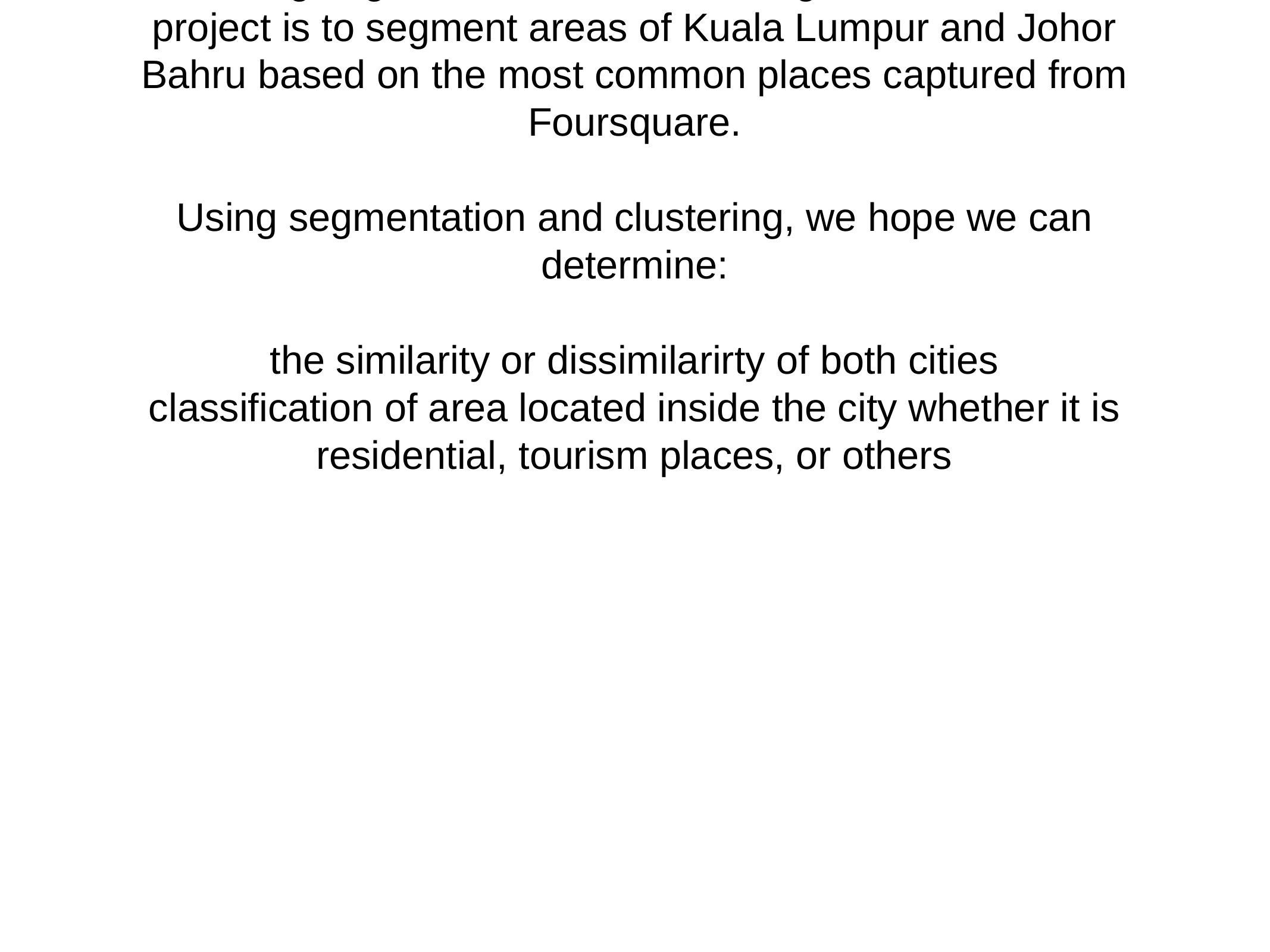

# Objective

In this project, we will study in details the area classification using Foursquare data and machine learning segmentation and clustering. The aim of this project is to segment areas of Kuala Lumpur and Johor Bahru based on the most common places captured from Foursquare.

Using segmentation and clustering, we hope we can determine:

the similarity or dissimilarirty of both cities
classification of area located inside the city whether it is residential, tourism places, or others